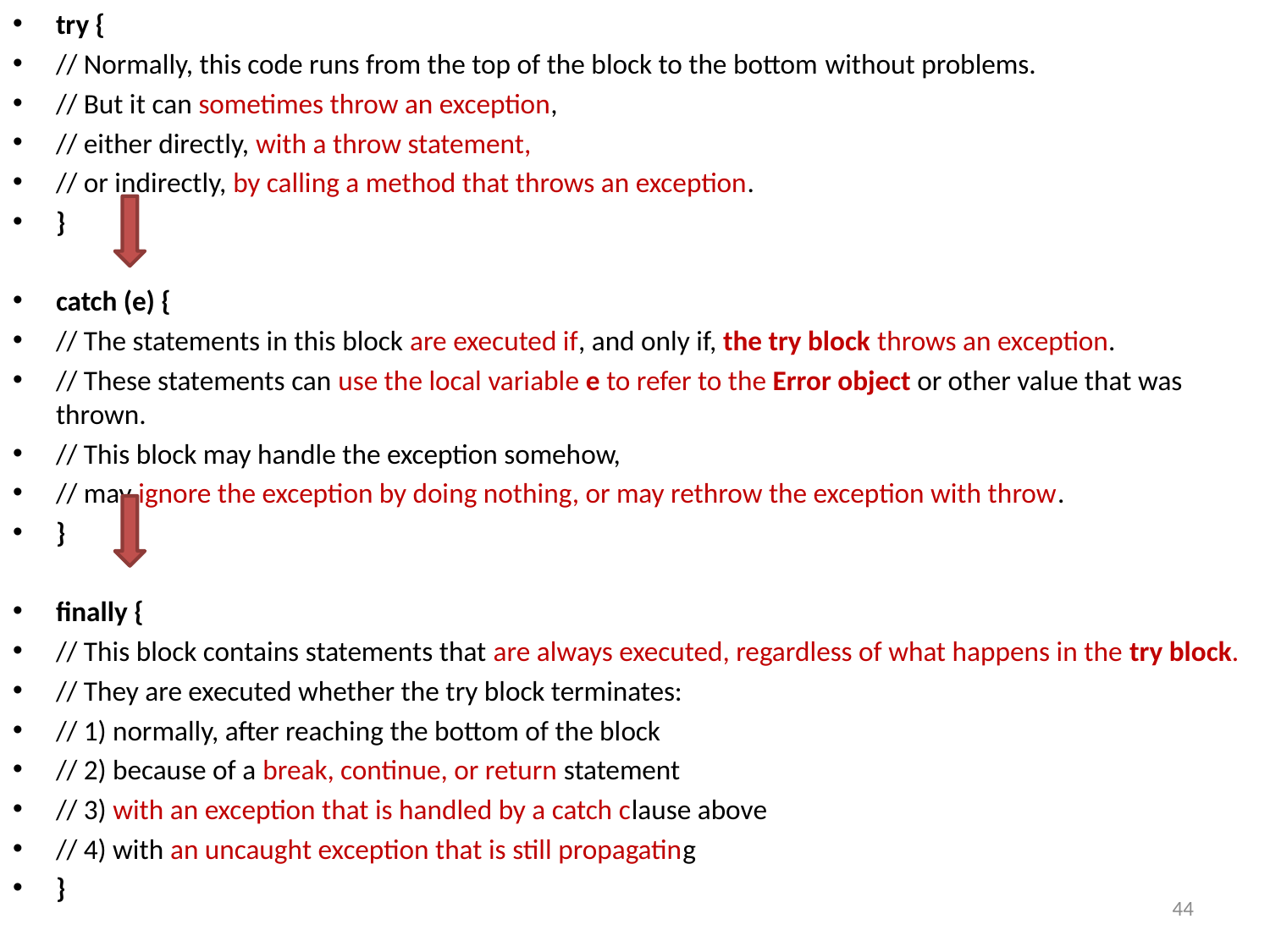

try {
// Normally, this code runs from the top of the block to the bottom without problems.
// But it can sometimes throw an exception,
// either directly, with a throw statement,
// or indirectly, by calling a method that throws an exception.
}

catch (e) {
// The statements in this block are executed if, and only if, the try block throws an exception.
// These statements can use the local variable e to refer to the Error object or other value that was thrown.
// This block may handle the exception somehow,
// may ignore the exception by doing nothing, or may rethrow the exception with throw.
}

finally {
// This block contains statements that are always executed, regardless of what happens in the try block.
// They are executed whether the try block terminates:
// 1) normally, after reaching the bottom of the block
// 2) because of a break, continue, or return statement
// 3) with an exception that is handled by a catch clause above
// 4) with an uncaught exception that is still propagating
}

44